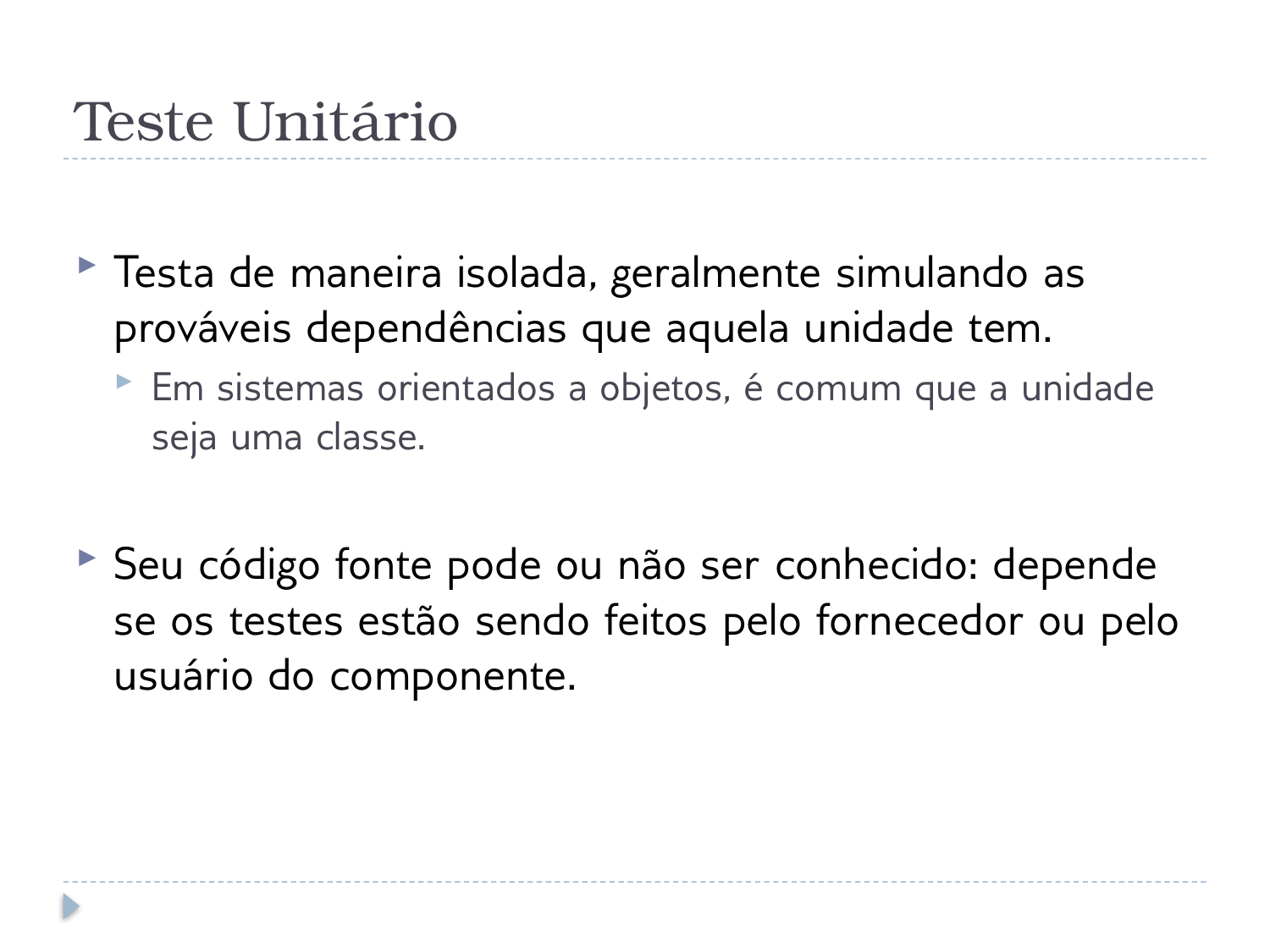

# Teste Unitário

Testa de maneira isolada, geralmente simulando as prováveis dependências que aquela unidade tem.
Em sistemas orientados a objetos, é comum que a unidade seja uma classe.

Seu código fonte pode ou não ser conhecido: depende se os testes estão sendo feitos pelo fornecedor ou pelo usuário do componente.